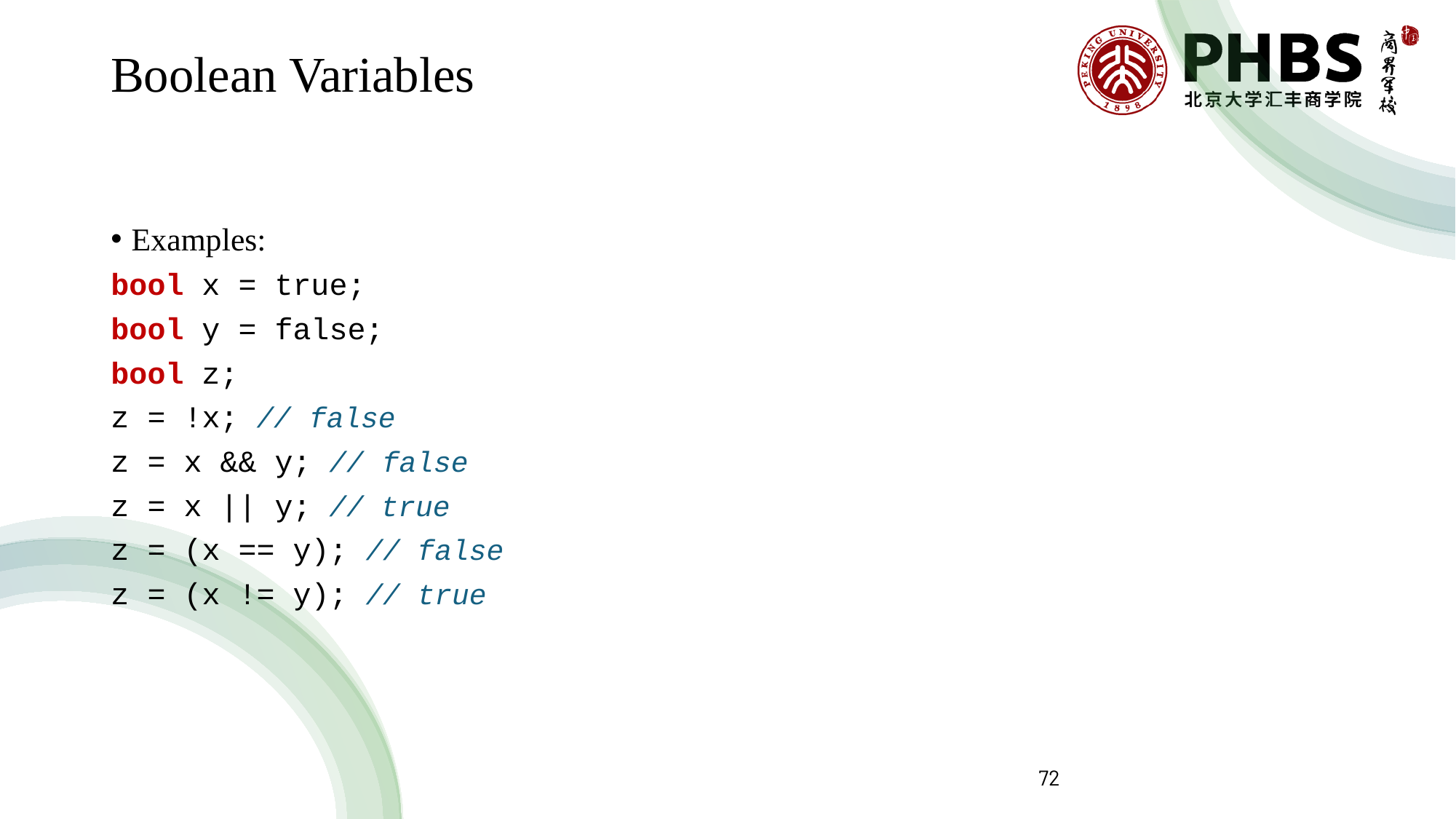

# Boolean Variables
Examples:
bool x = true;
bool y = false;
bool z;
z = !x; // false
z = x && y; // false
z = x || y; // true
z = (x == y); // false
z = (x != y); // true

72